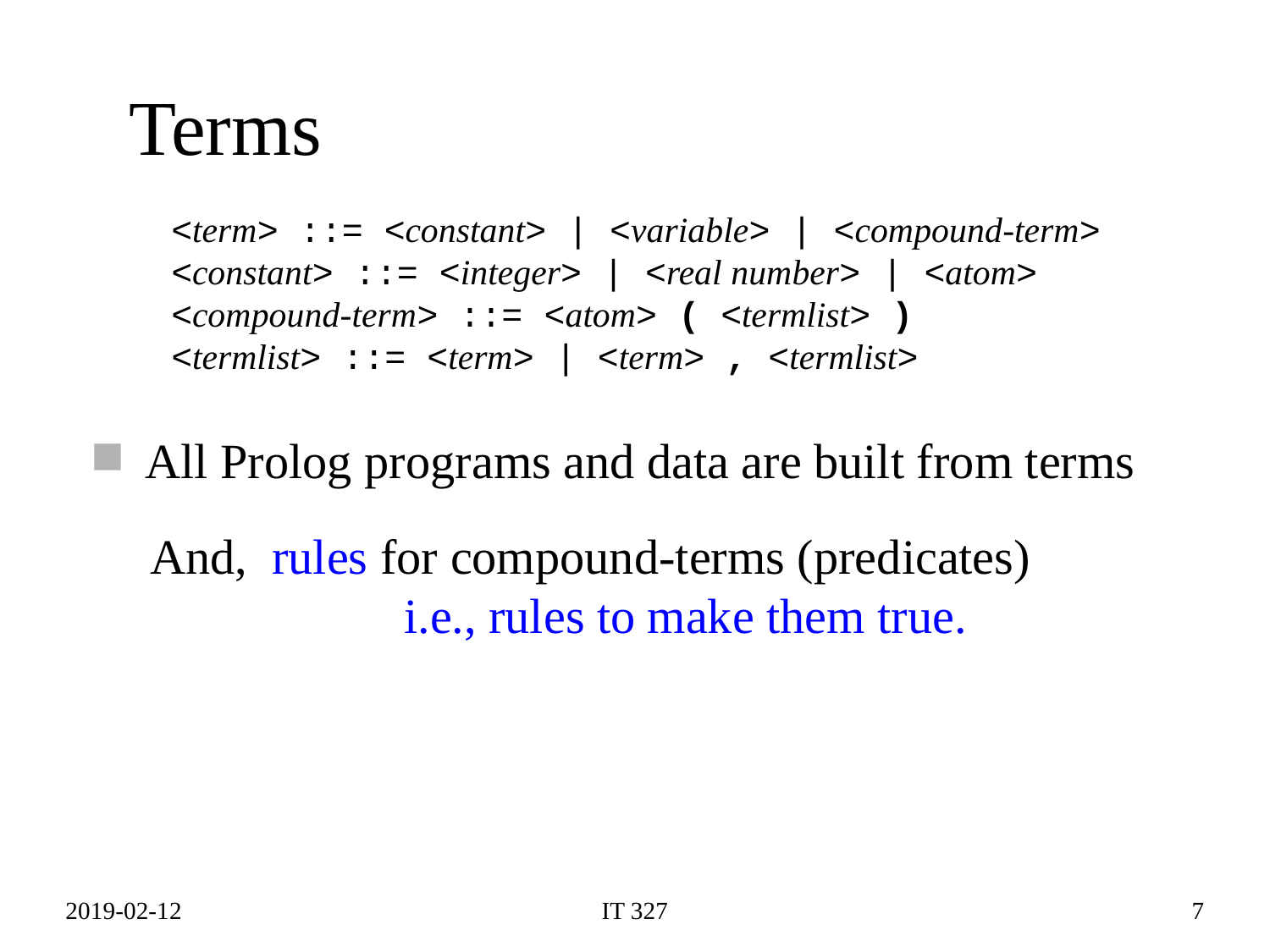

# Terms
<term> ::= <constant> | <variable> | <compound-term>
<constant> ::= <integer> | <real number> | <atom>
<compound-term> ::= <atom> ( <termlist> )
<termlist> ::= <term> | <term> , <termlist>
All Prolog programs and data are built from terms
And,  rules for compound-terms (predicates)
		i.e., rules to make them true.
2019-02-12
IT 327
7